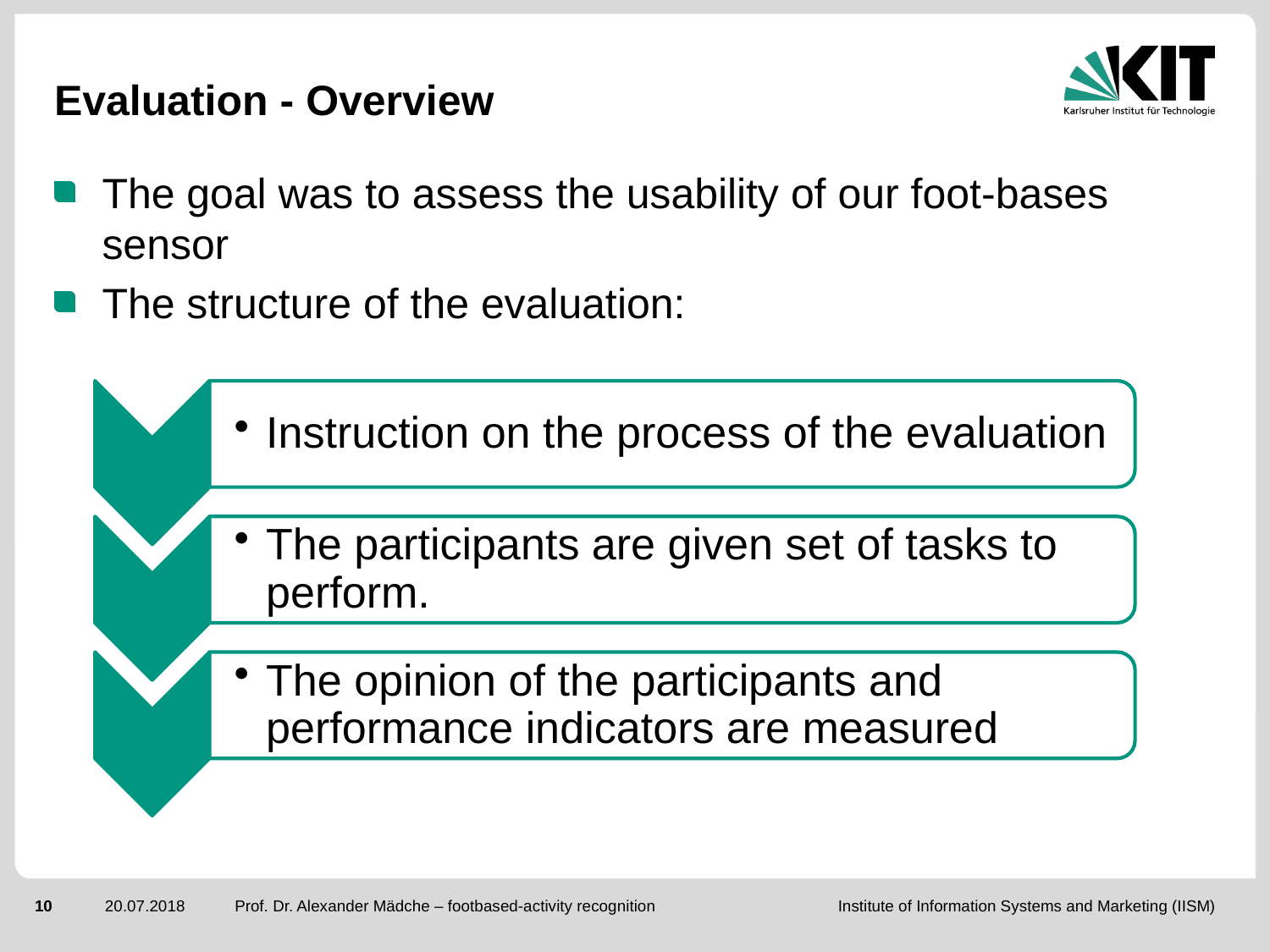

# Evaluation - Overview
The goal was to assess the usability of our foot-bases sensor
The structure of the evaluation:

Instruction on the process of the evaluation

The participants are given set of tasks to perform.

The opinion of the participants and performance indicators are measured
Prof. Dr. Alexander Mädche – footbased-activity recognition